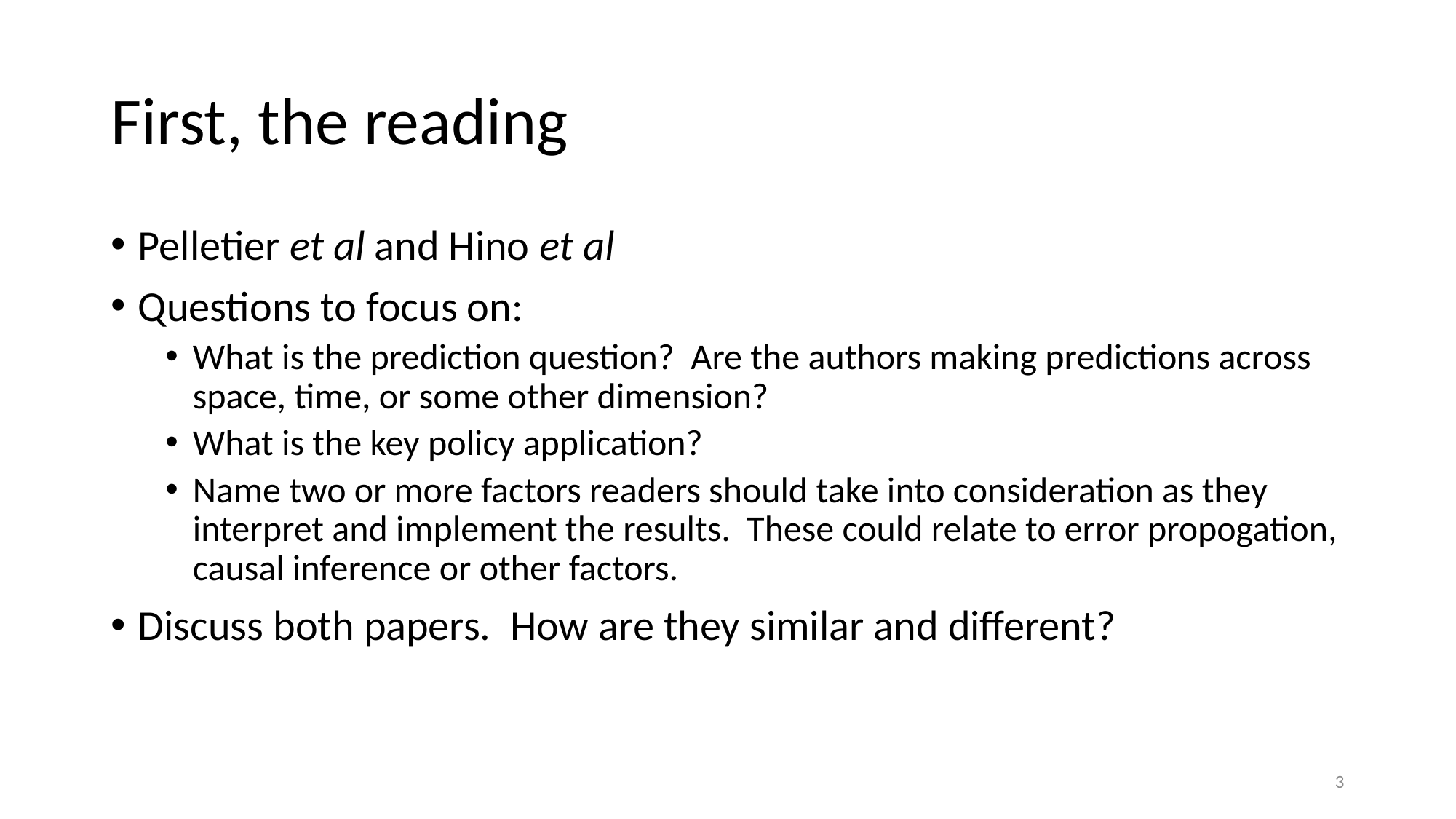

# First, the reading
Pelletier et al and Hino et al
Questions to focus on:
What is the prediction question?  Are the authors making predictions across space, time, or some other dimension?
What is the key policy application?
Name two or more factors readers should take into consideration as they interpret and implement the results.  These could relate to error propogation, causal inference or other factors.
Discuss both papers.  How are they similar and different?

3